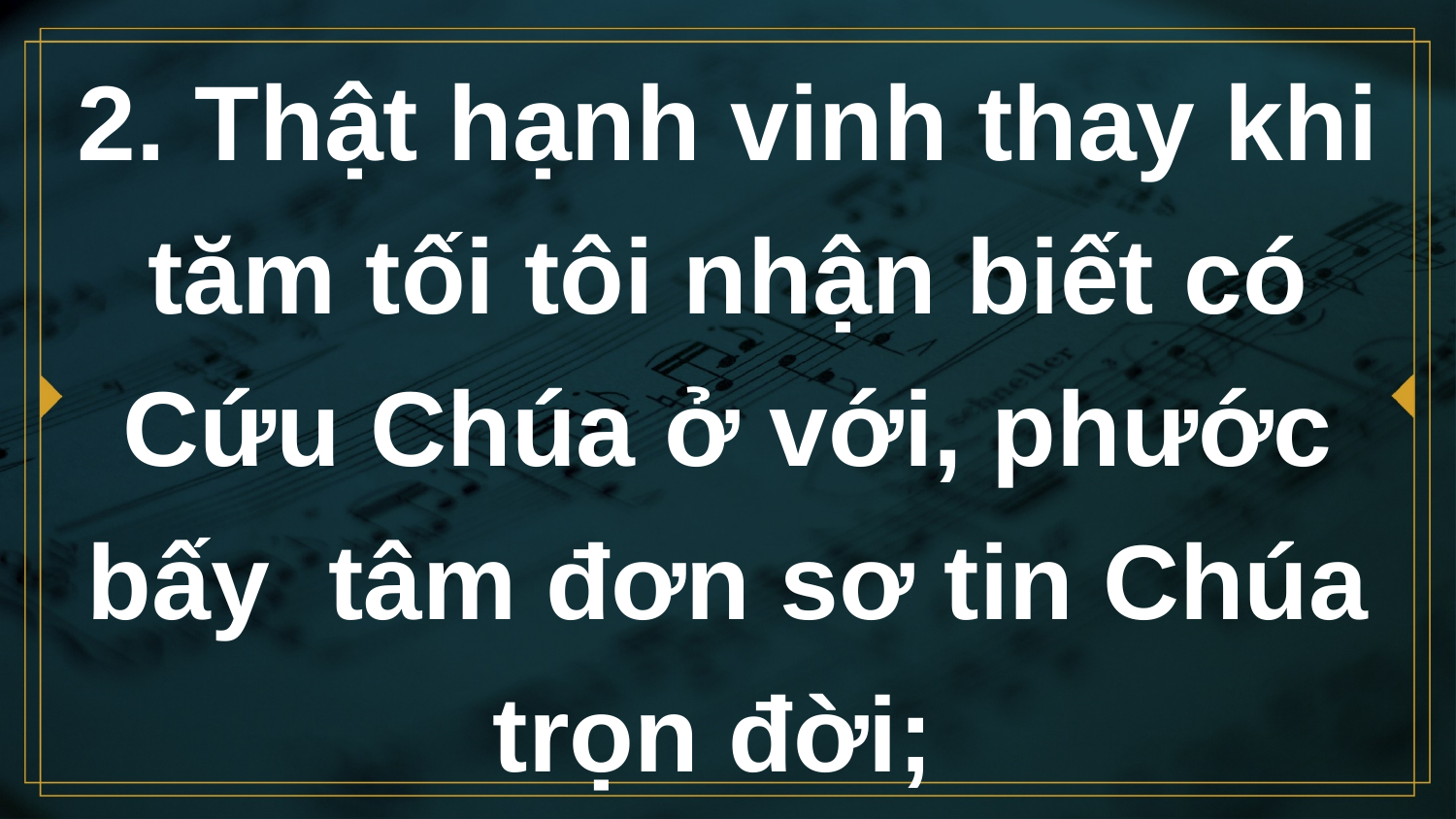

# 2. Thật hạnh vinh thay khi tăm tối tôi nhận biết có Cứu Chúa ở với, phước bấy  tâm đơn sơ tin Chúa trọn đời;